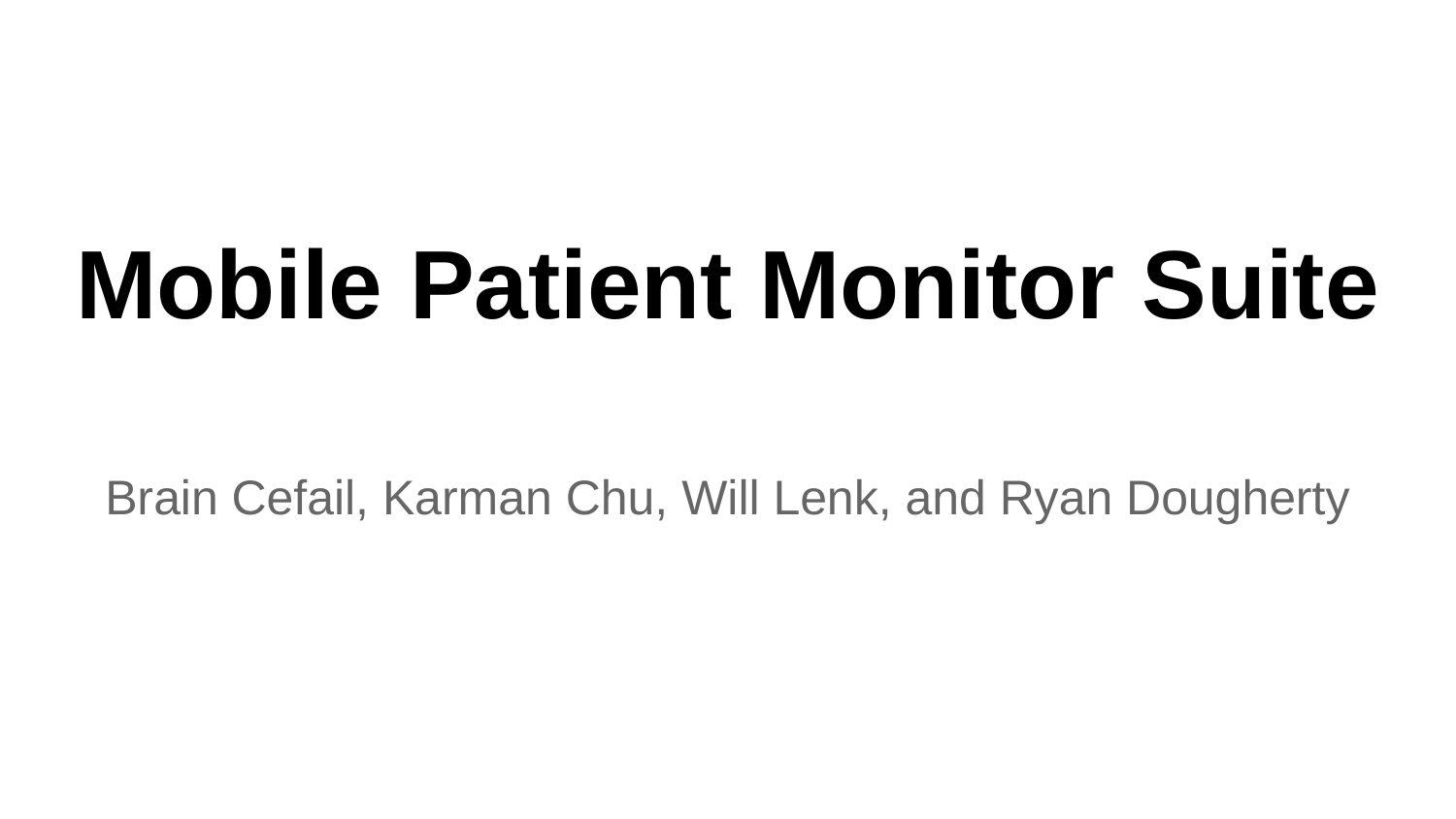

# Mobile Patient Monitor Suite
Brain Cefail, Karman Chu, Will Lenk, and Ryan Dougherty